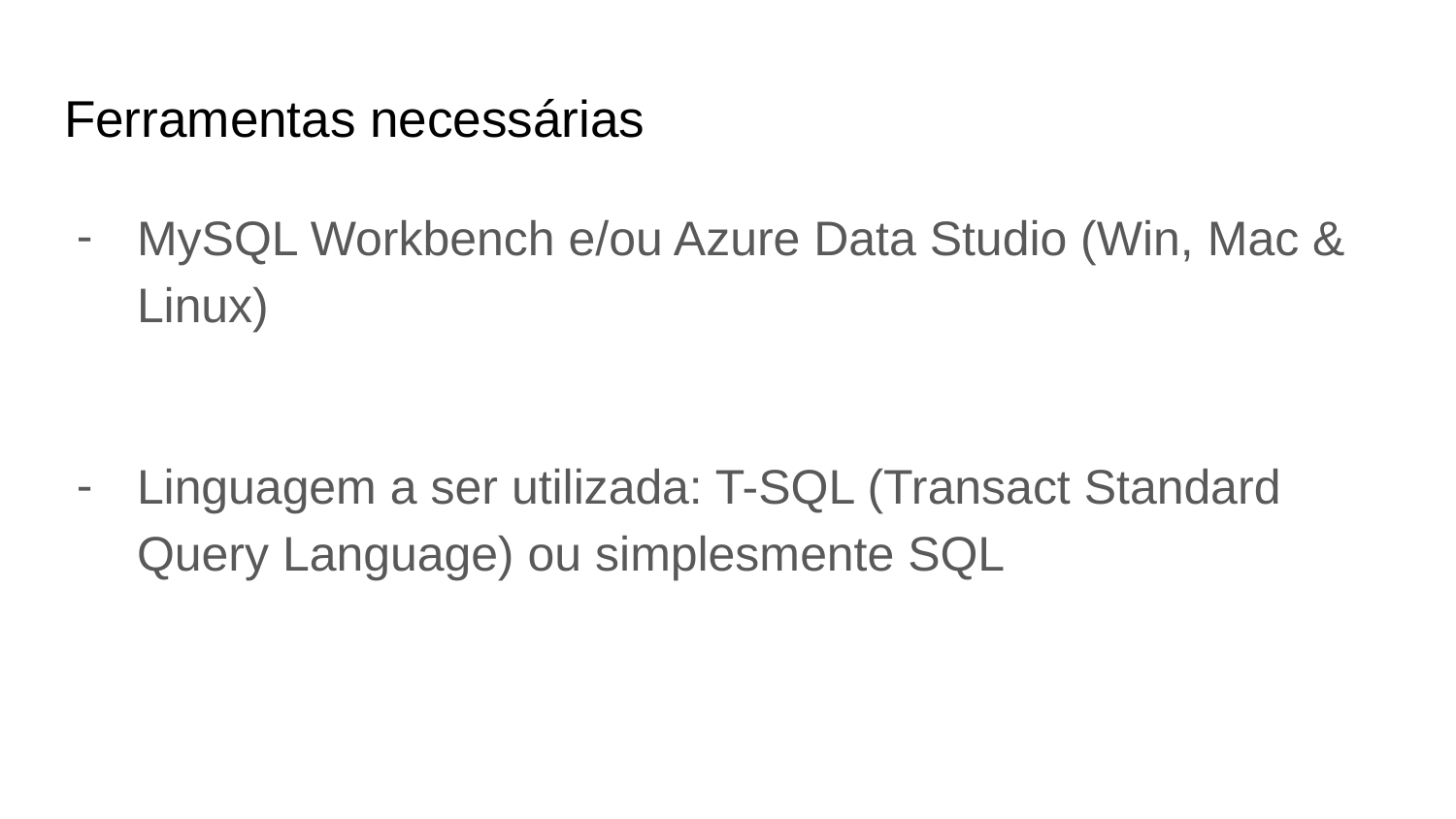

# Ferramentas necessárias
MySQL Workbench e/ou Azure Data Studio (Win, Mac & Linux)

Linguagem a ser utilizada: T-SQL (Transact Standard Query Language) ou simplesmente SQL